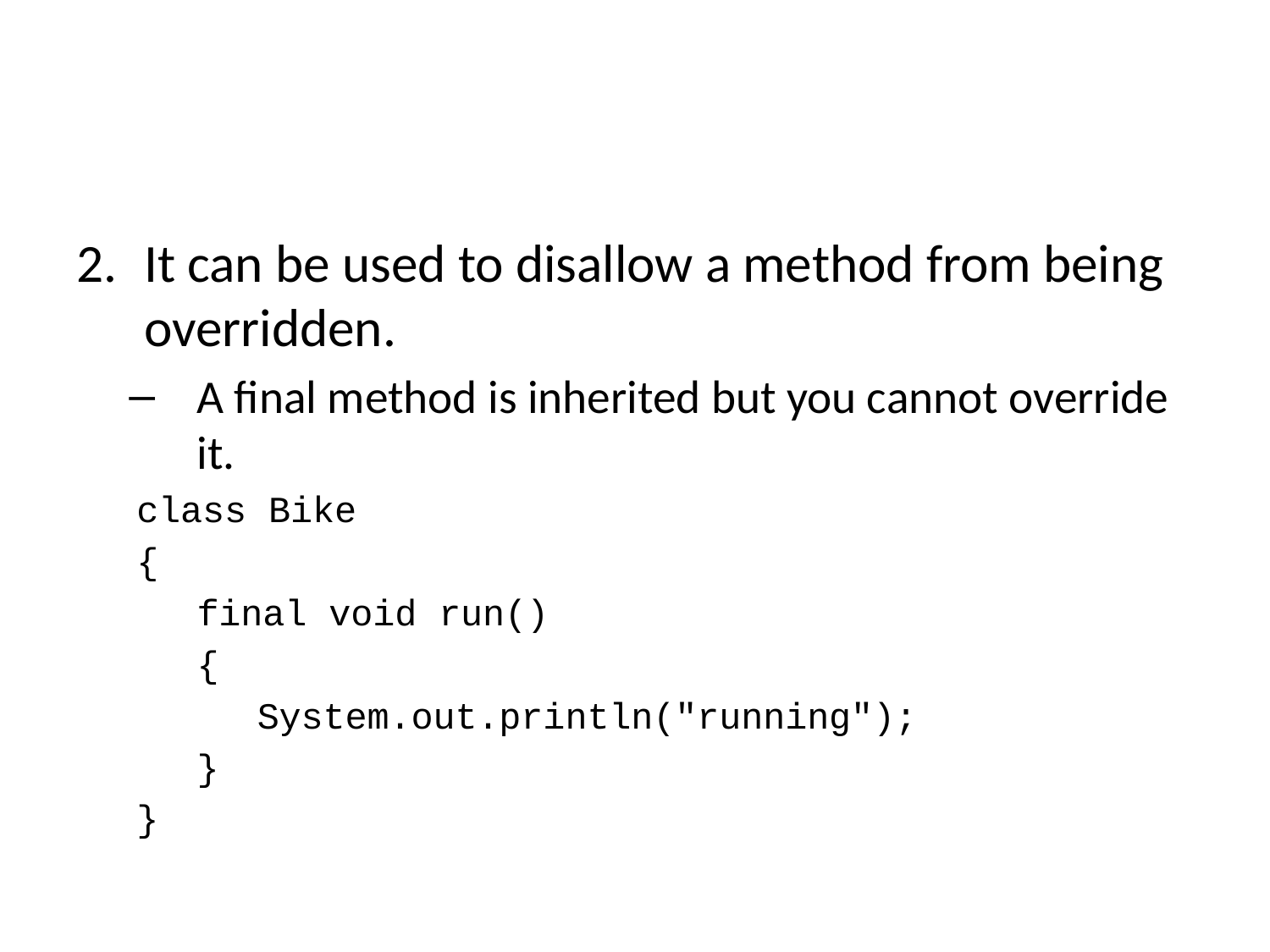

#
It can be used to disallow a method from being overridden.
A final method is inherited but you cannot override it.
class Bike
{
final void run()
{
System.out.println("running");
}
}